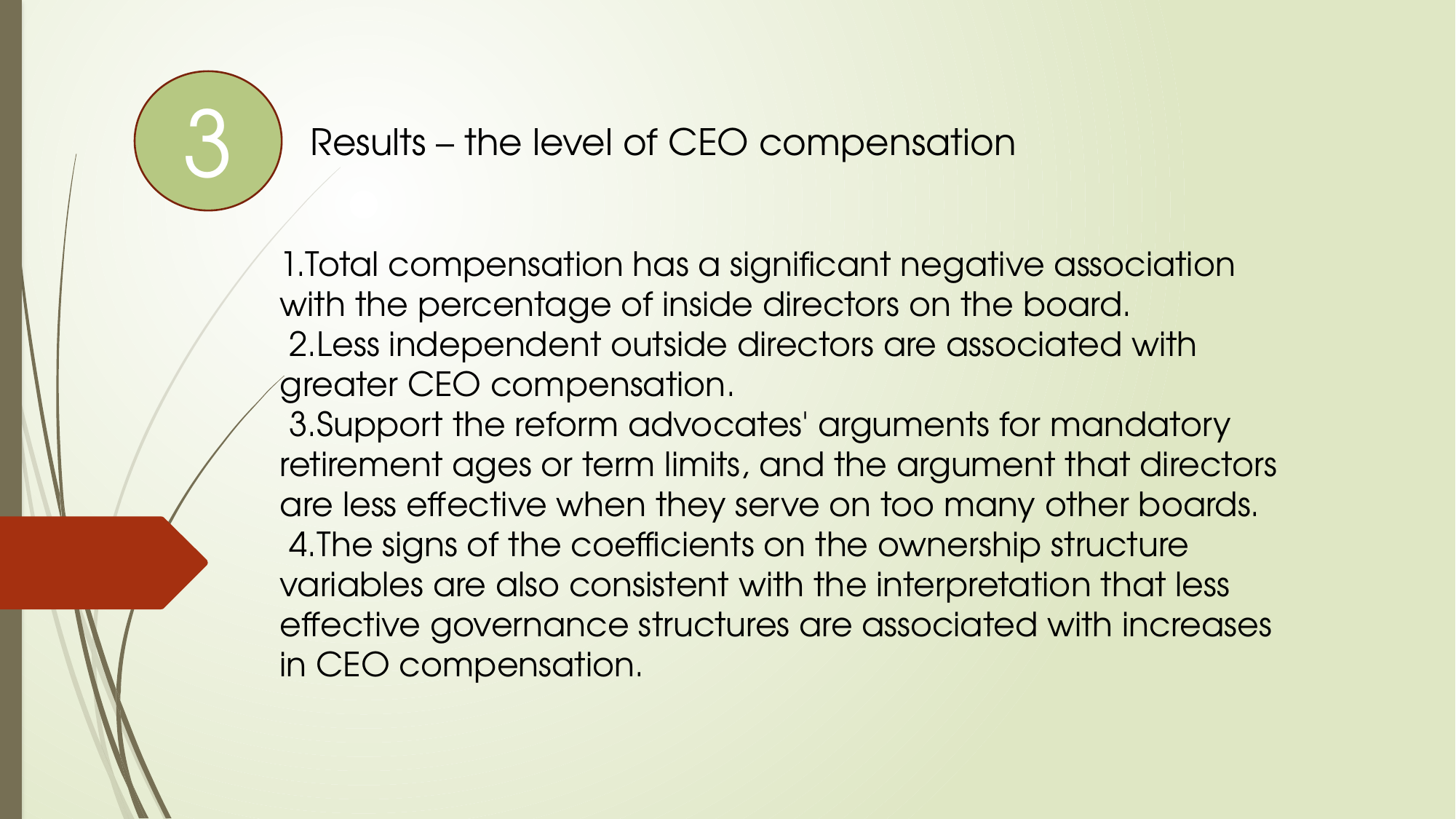

3
Results – the level of CEO compensation
1.Total compensation has a significant negative association with the percentage of inside directors on the board.
 2.Less independent outside directors are associated with greater CEO compensation.
 3.Support the reform advocates' arguments for mandatory retirement ages or term limits, and the argument that directors are less effective when they serve on too many other boards.
 4.The signs of the coefficients on the ownership structure variables are also consistent with the interpretation that less effective governance structures are associated with increases in CEO compensation.